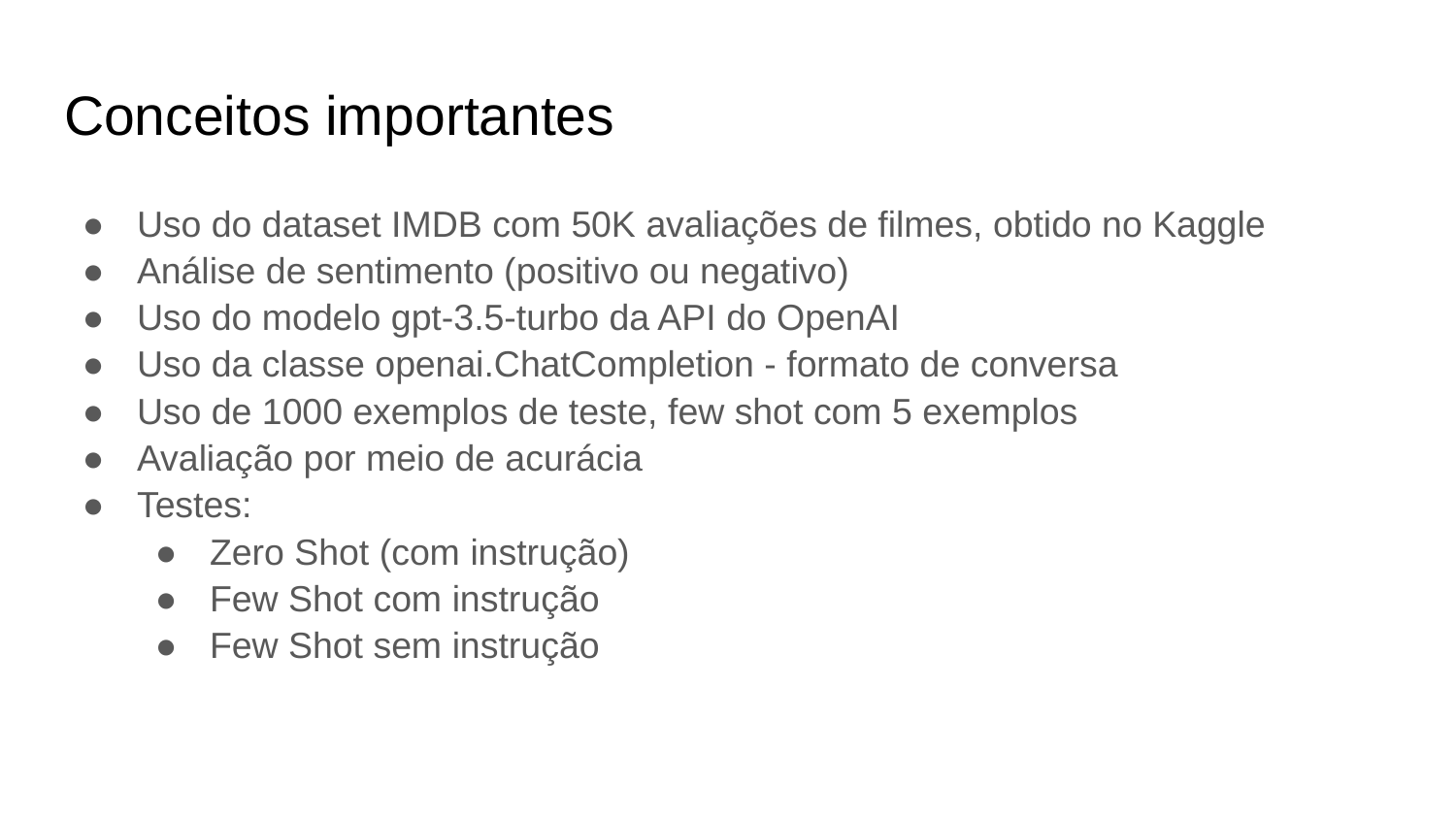

# Conceitos importantes
Uso do dataset IMDB com 50K avaliações de filmes, obtido no Kaggle
Análise de sentimento (positivo ou negativo)
Uso do modelo gpt-3.5-turbo da API do OpenAI
Uso da classe openai.ChatCompletion - formato de conversa
Uso de 1000 exemplos de teste, few shot com 5 exemplos
Avaliação por meio de acurácia
Testes:
Zero Shot (com instrução)
Few Shot com instrução
Few Shot sem instrução